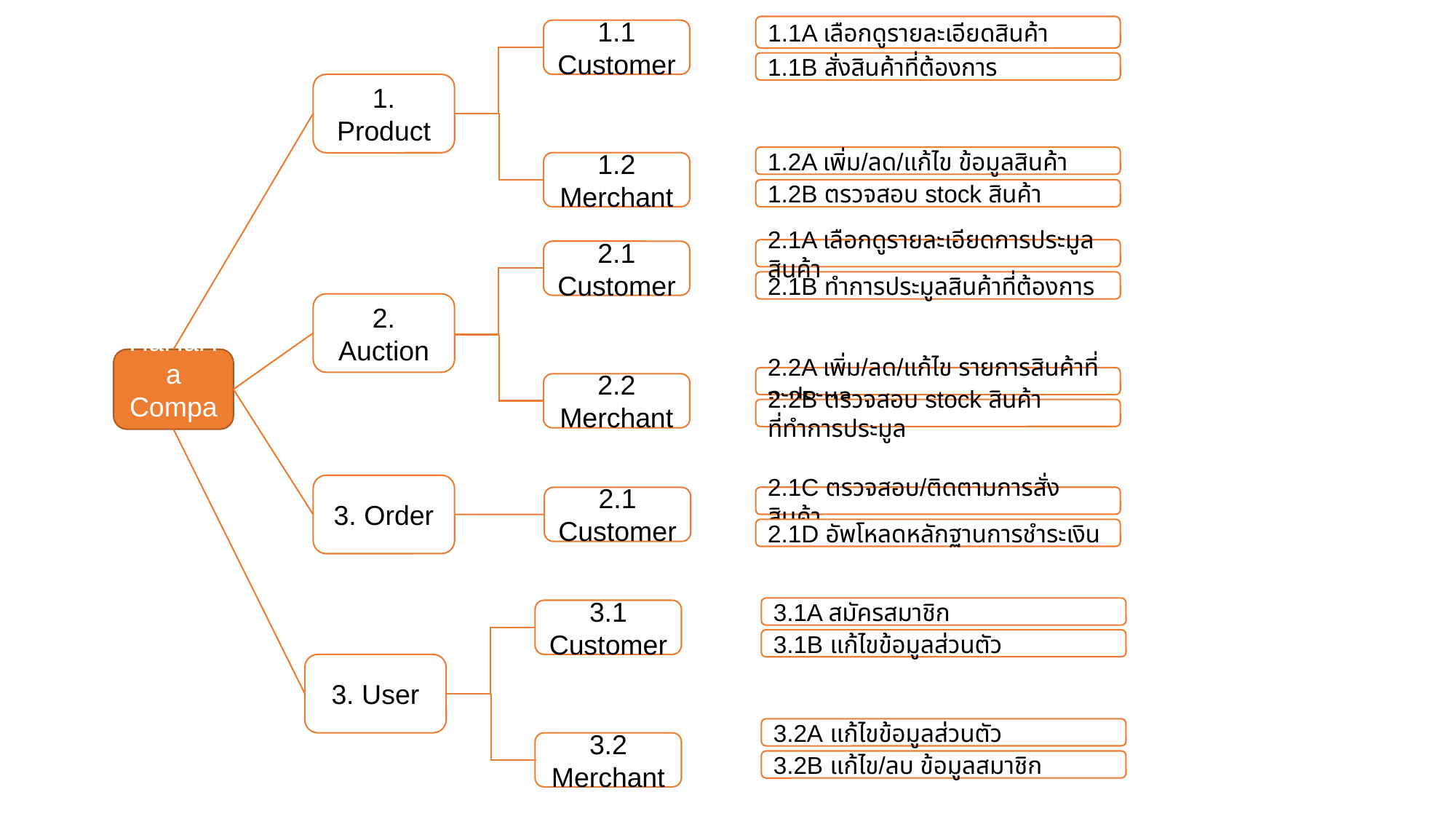

1.1A เลือกดูรายละเอียดสินค้า
1.1 Customer
1.1B สั่งสินค้าที่ต้องการ
1. Product
1.2A เพิ่ม/ลด/แก้ไข ข้อมูลสินค้า
1.2 Merchant
1.2B ตรวจสอบ stock สินค้า
2.1A เลือกดูรายละเอียดการประมูลสินค้า
2.1 Customer
2.1B ทำการประมูลสินค้าที่ต้องการ
2. Auction
HaHaHa Company
2.2A เพิ่ม/ลด/แก้ไข รายการสินค้าที่จะประมูล
2.2 Merchant
2.2B ตรวจสอบ stock สินค้าที่ทำการประมูล
3. Order
2.1C ตรวจสอบ/ติดตามการสั่งสินค้า
2.1 Customer
2.1D อัพโหลดหลักฐานการชำระเงิน
3.1A สมัครสมาชิก
3.1 Customer
3.1B แก้ไขข้อมูลส่วนตัว
3. User
3.2A แก้ไขข้อมูลส่วนตัว
3.2 Merchant
3.2B แก้ไข/ลบ ข้อมูลสมาชิก